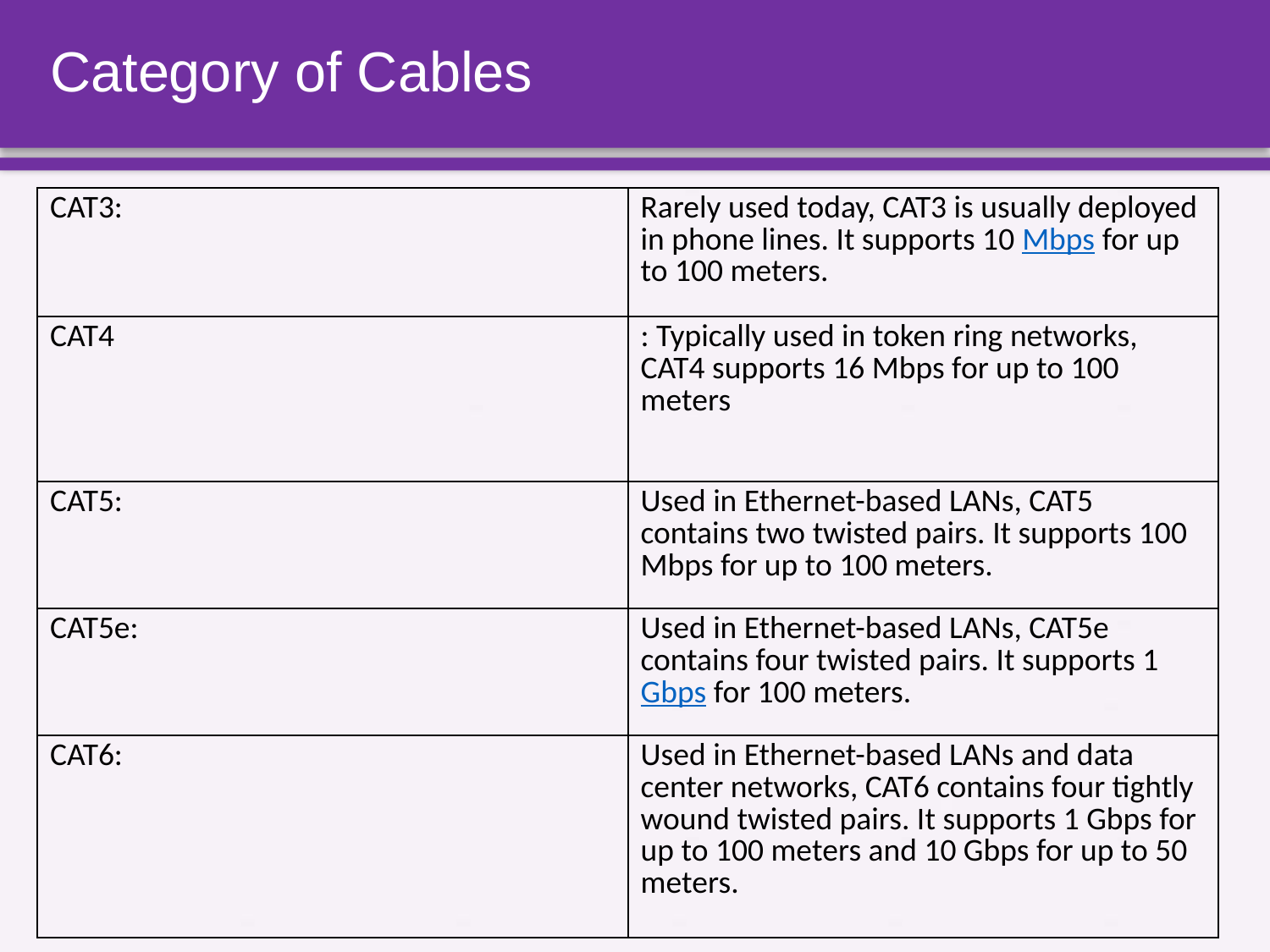

# Category of Cables
| CAT3: | Rarely used today, CAT3 is usually deployed in phone lines. It supports 10 Mbps for up to 100 meters. |
| --- | --- |
| CAT4 | : Typically used in token ring networks, CAT4 supports 16 Mbps for up to 100 meters |
| CAT5: | Used in Ethernet-based LANs, CAT5 contains two twisted pairs. It supports 100 Mbps for up to 100 meters. |
| CAT5e: | Used in Ethernet-based LANs, CAT5e contains four twisted pairs. It supports 1 Gbps for 100 meters. |
| CAT6: | Used in Ethernet-based LANs and data center networks, CAT6 contains four tightly wound twisted pairs. It supports 1 Gbps for up to 100 meters and 10 Gbps for up to 50 meters. |